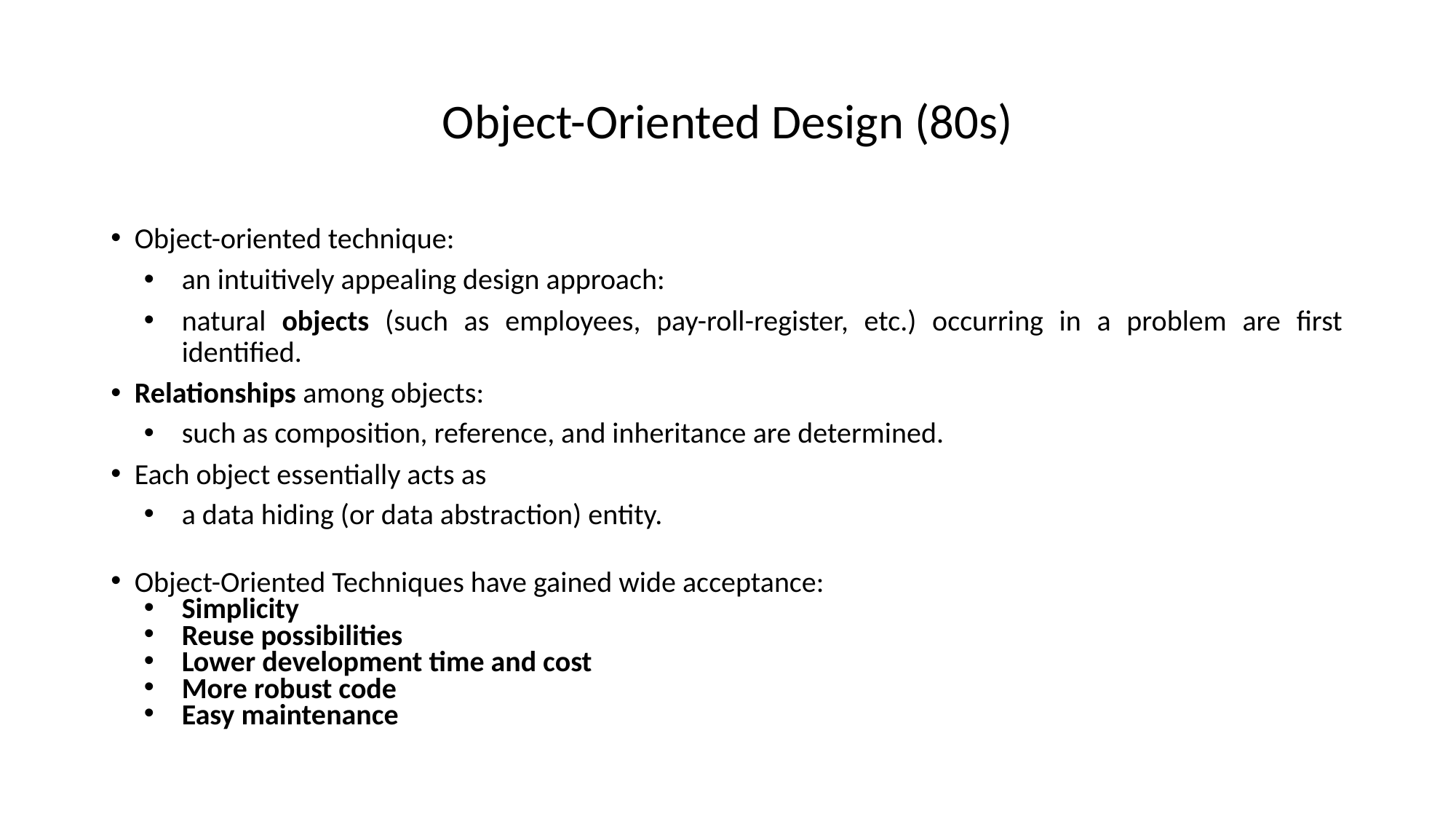

# Object-Oriented Design (80s)
Object-oriented technique:
an intuitively appealing design approach:
natural objects (such as employees, pay-roll-register, etc.) occurring in a problem are first identified.
Relationships among objects:
such as composition, reference, and inheritance are determined.
Each object essentially acts as
a data hiding (or data abstraction) entity.

Object-Oriented Techniques have gained wide acceptance:
Simplicity
Reuse possibilities
Lower development time and cost
More robust code
Easy maintenance